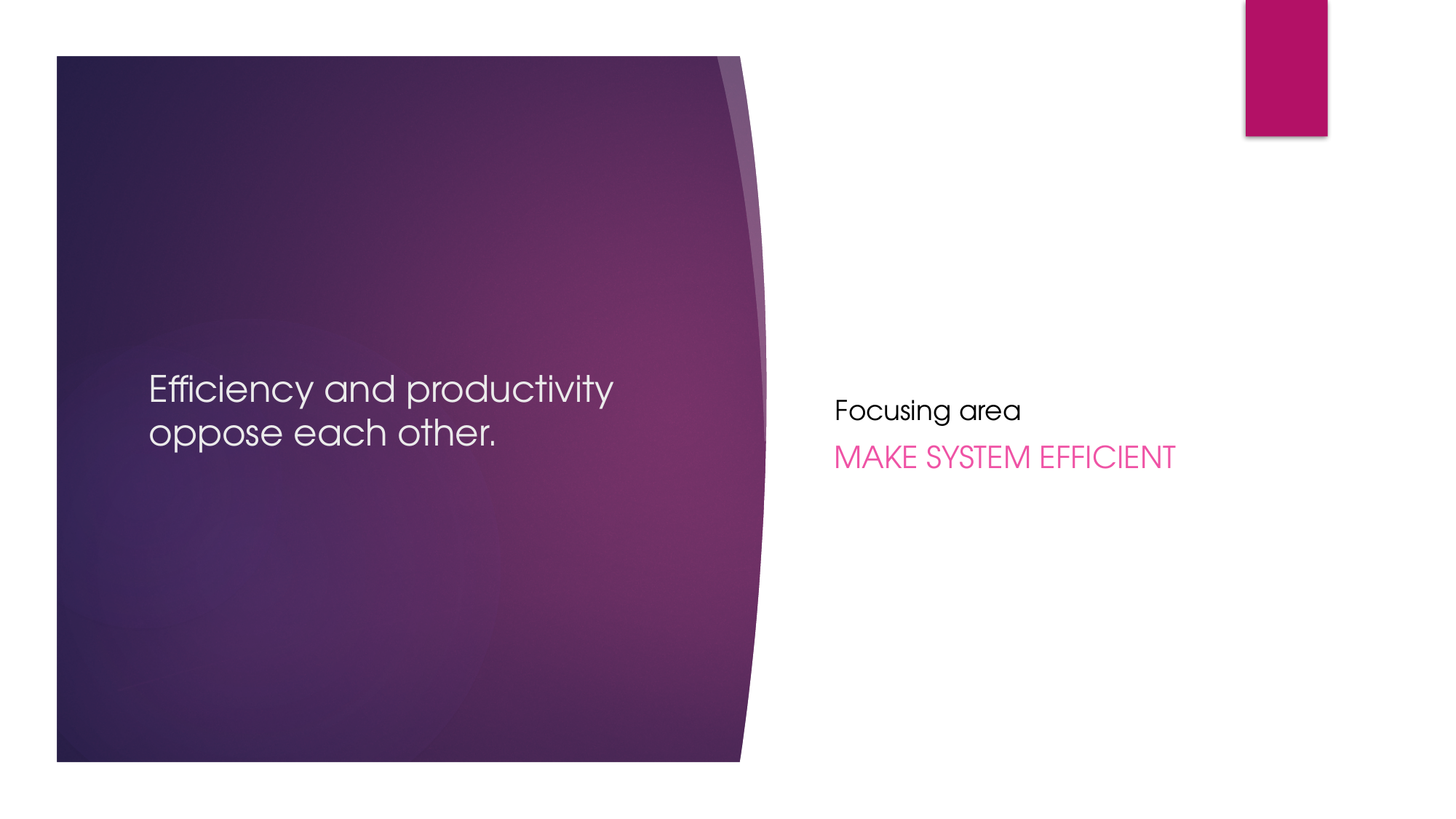

Make system efficient
# Efficiency and productivity oppose each other.
Focusing area